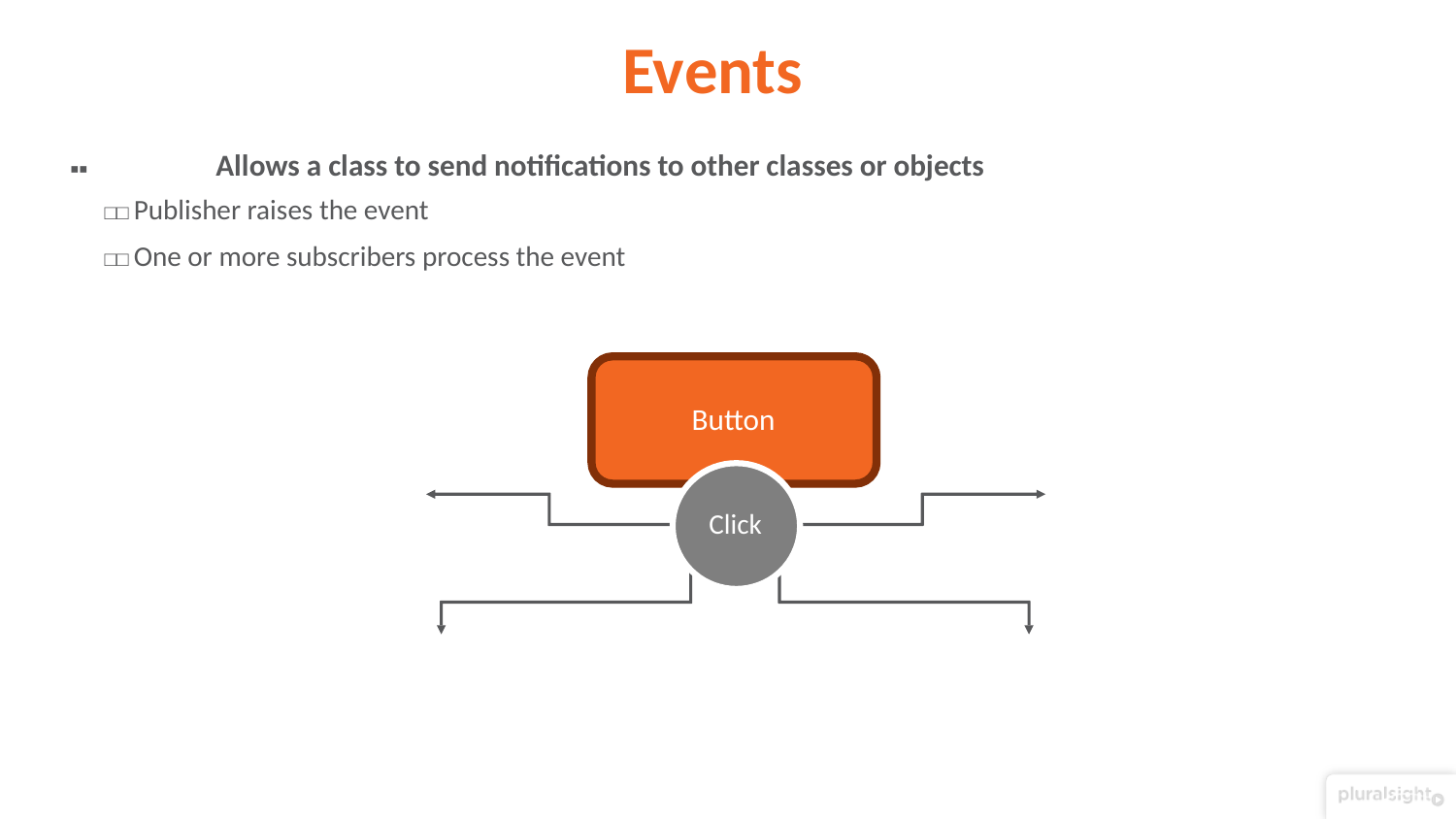

# Events
▪▪	Allows a class to send notifications to other classes or objects
□□ Publisher raises the event
□□ One or more subscribers process the event

Button

Click

subscriber
subscriber

subscriber
subscriber